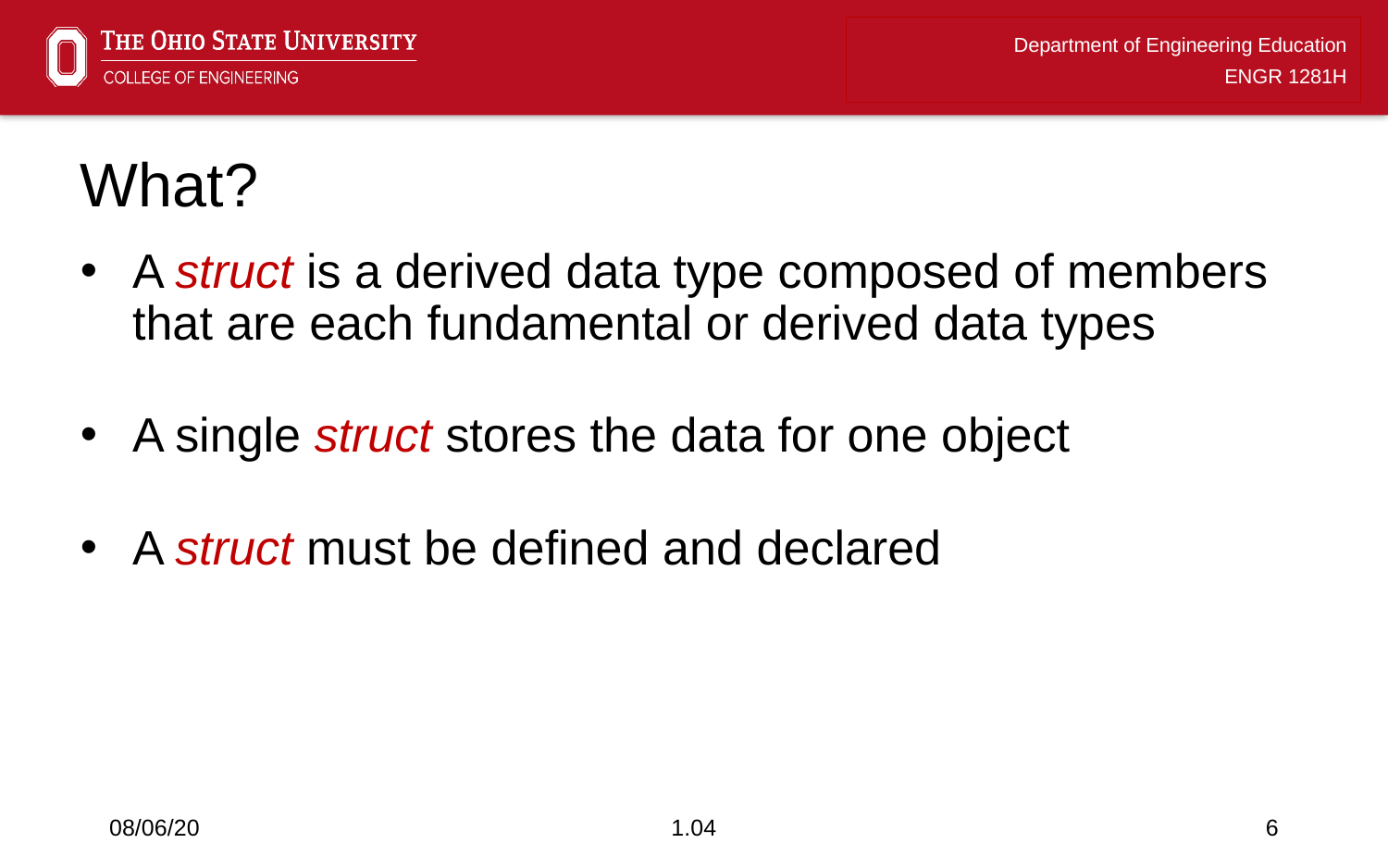

# What?
A struct is a derived data type composed of members that are each fundamental or derived data types

A single struct stores the data for one object

A struct must be defined and declared

08/06/20
1.04
6